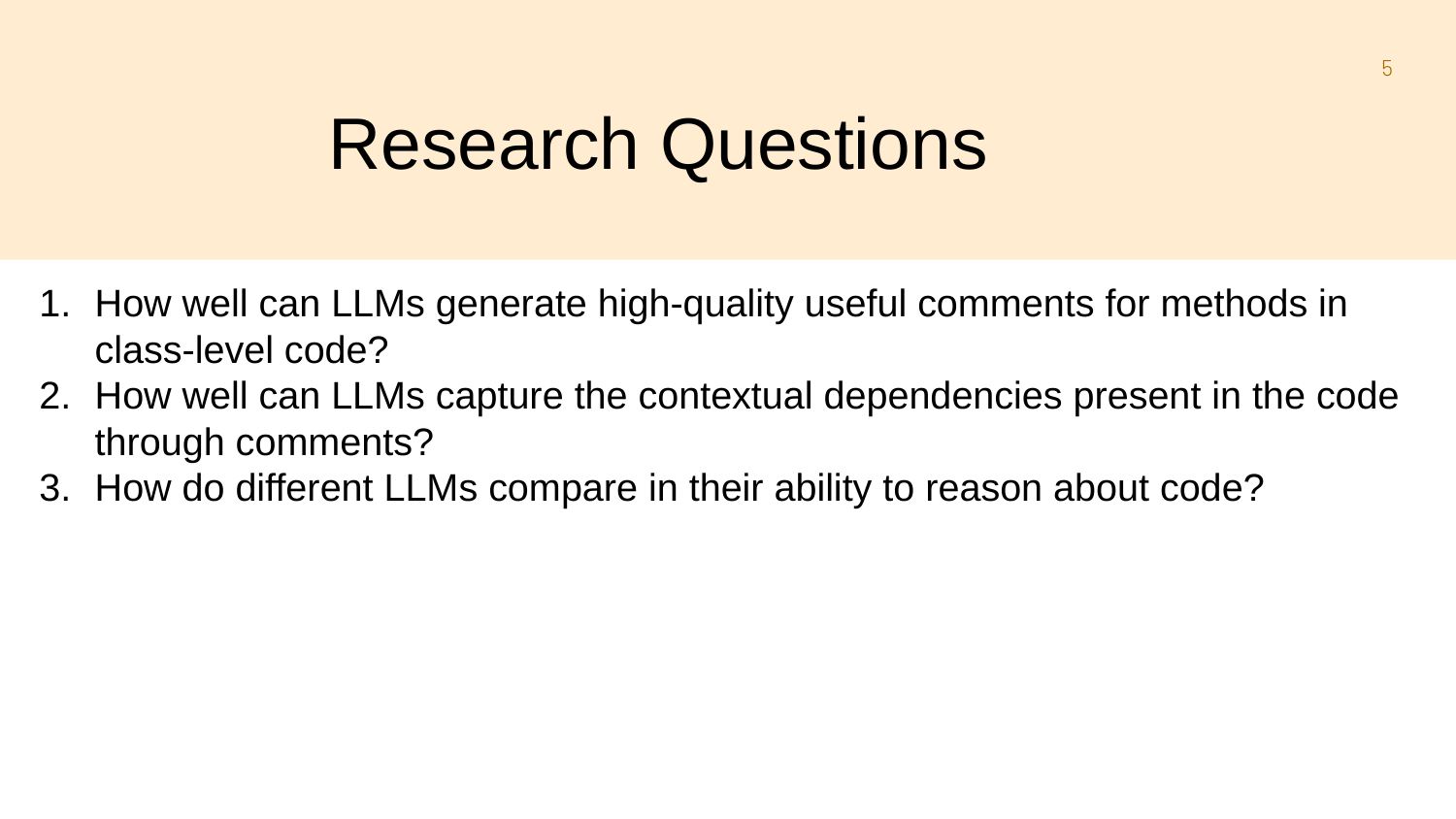

5
Research Questions

How well can LLMs generate high-quality useful comments for methods in class-level code?
How well can LLMs capture the contextual dependencies present in the code through comments?
How do different LLMs compare in their ability to reason about code?